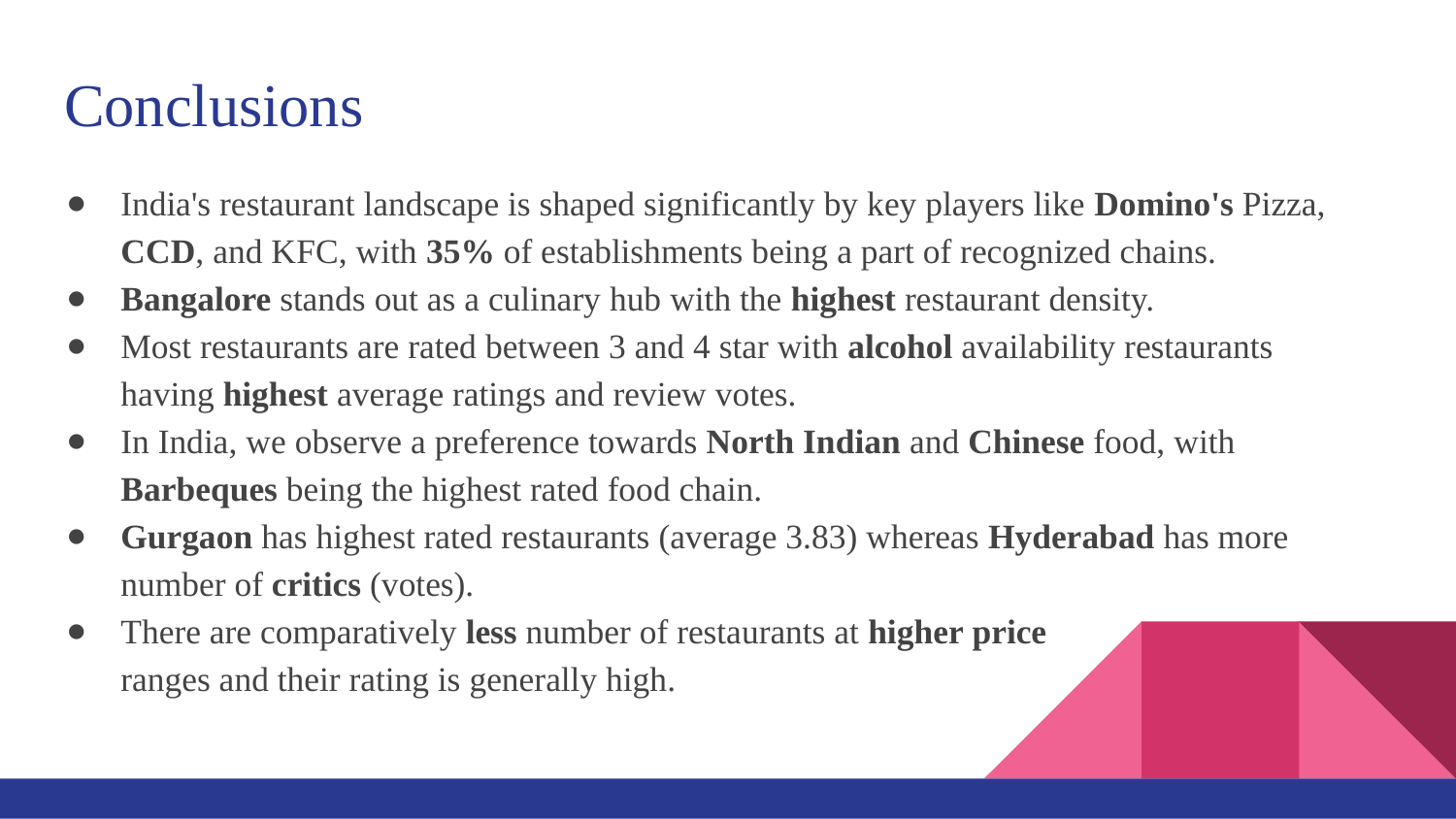

# Conclusions
India's restaurant landscape is shaped significantly by key players like Domino's Pizza, CCD, and KFC, with 35% of establishments being a part of recognized chains.
Bangalore stands out as a culinary hub with the highest restaurant density.
Most restaurants are rated between 3 and 4 star with alcohol availability restaurants having highest average ratings and review votes.
In India, we observe a preference towards North Indian and Chinese food, with Barbeques being the highest rated food chain.
Gurgaon has highest rated restaurants (average 3.83) whereas Hyderabad has more number of critics (votes).
There are comparatively less number of restaurants at higher price                                 ranges and their rating is generally high.